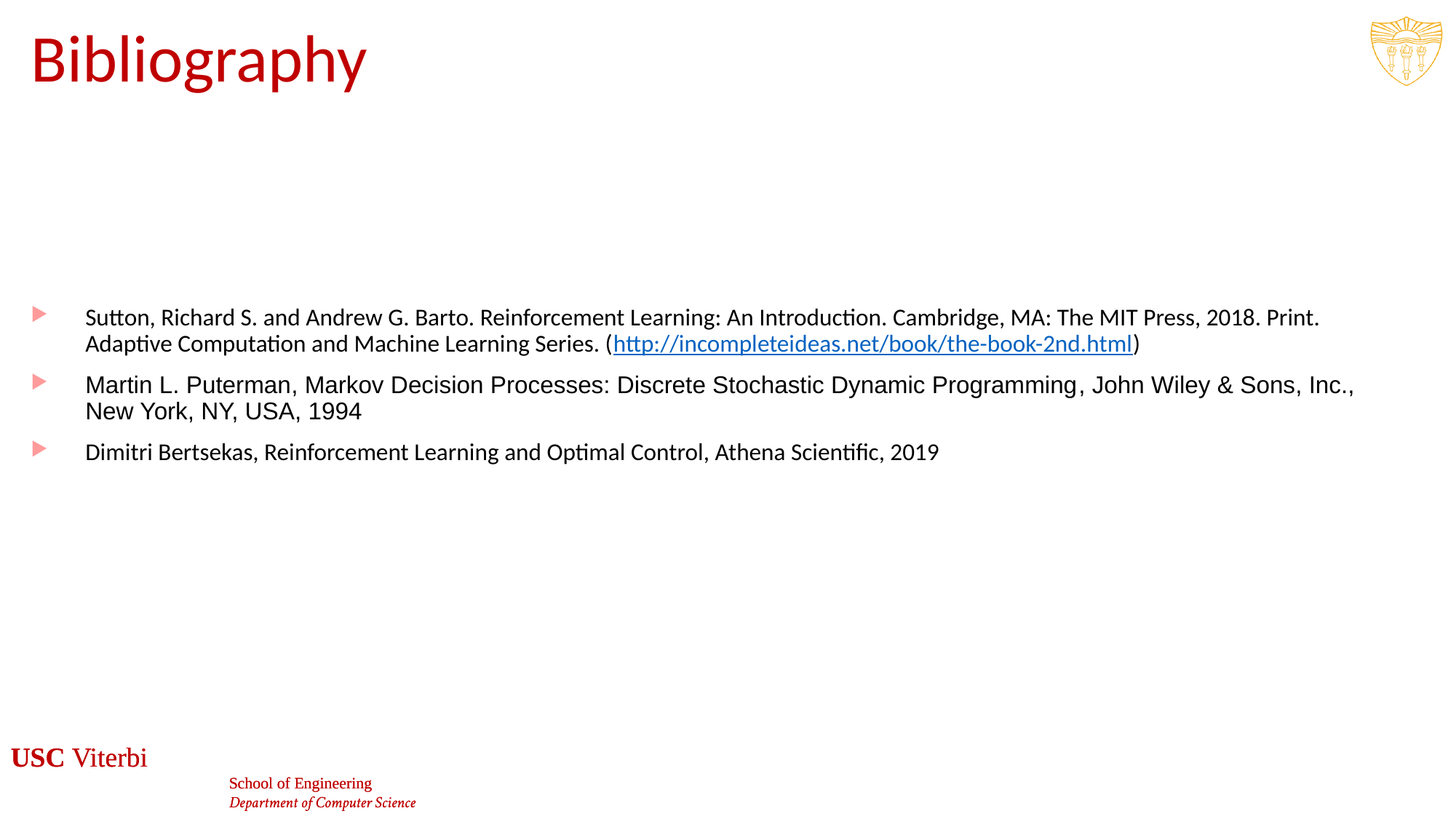

# Bibliography
Sutton, Richard S. and Andrew G. Barto. Reinforcement Learning: An Introduction. Cambridge, MA: The MIT Press, 2018. Print. Adaptive Computation and Machine Learning Series. (http://incompleteideas.net/book/the-book-2nd.html)
Martin L. Puterman, Markov Decision Processes: Discrete Stochastic Dynamic Programming, John Wiley & Sons, Inc., New York, NY, USA, 1994
Dimitri Bertsekas, Reinforcement Learning and Optimal Control, Athena Scientific, 2019
56